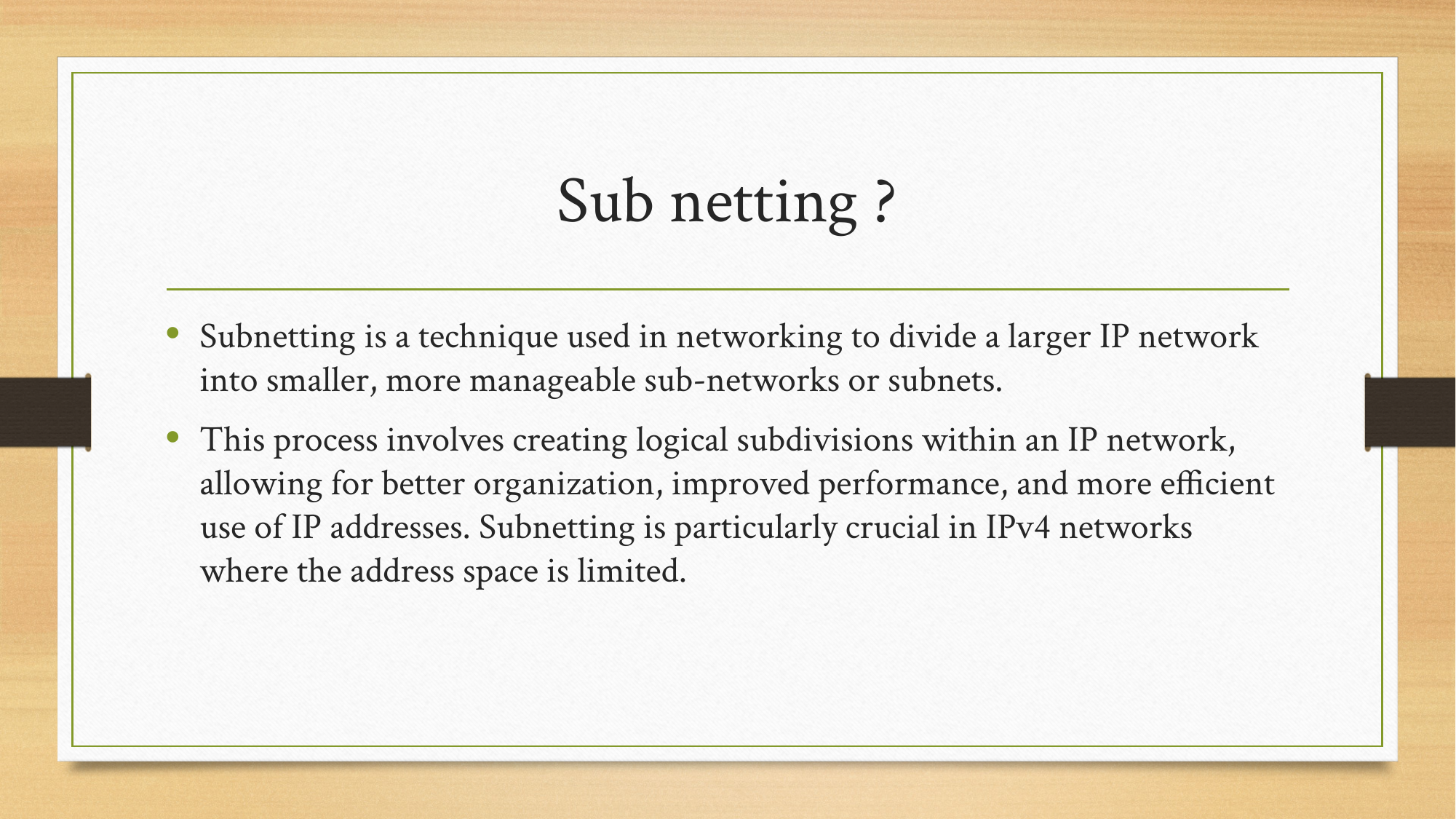

# Sub netting ?
Subnetting is a technique used in networking to divide a larger IP network into smaller, more manageable sub-networks or subnets.
This process involves creating logical subdivisions within an IP network, allowing for better organization, improved performance, and more efficient use of IP addresses. Subnetting is particularly crucial in IPv4 networks where the address space is limited.